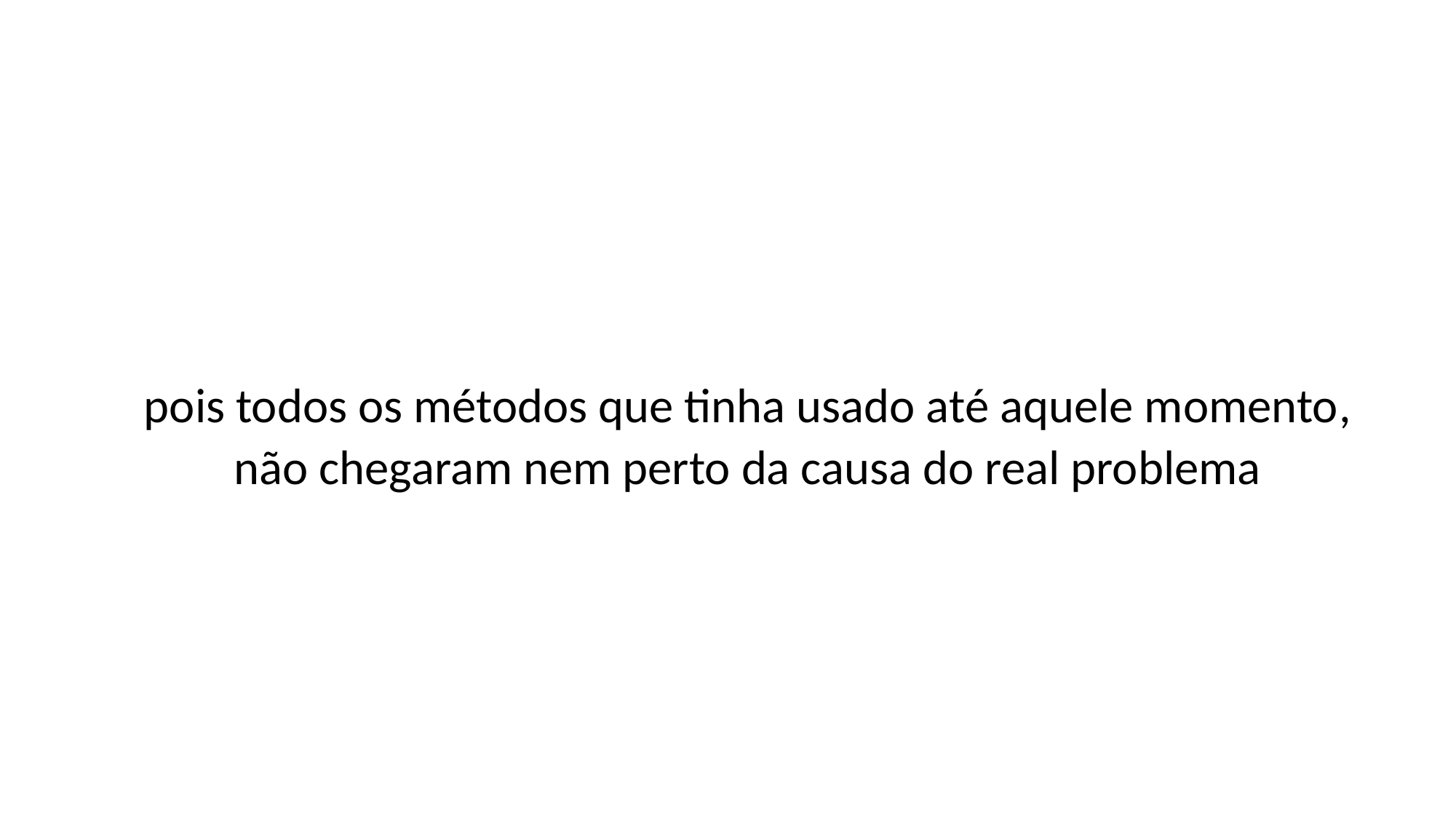

pois todos os métodos que tinha usado até aquele momento, não chegaram nem perto da causa do real problema